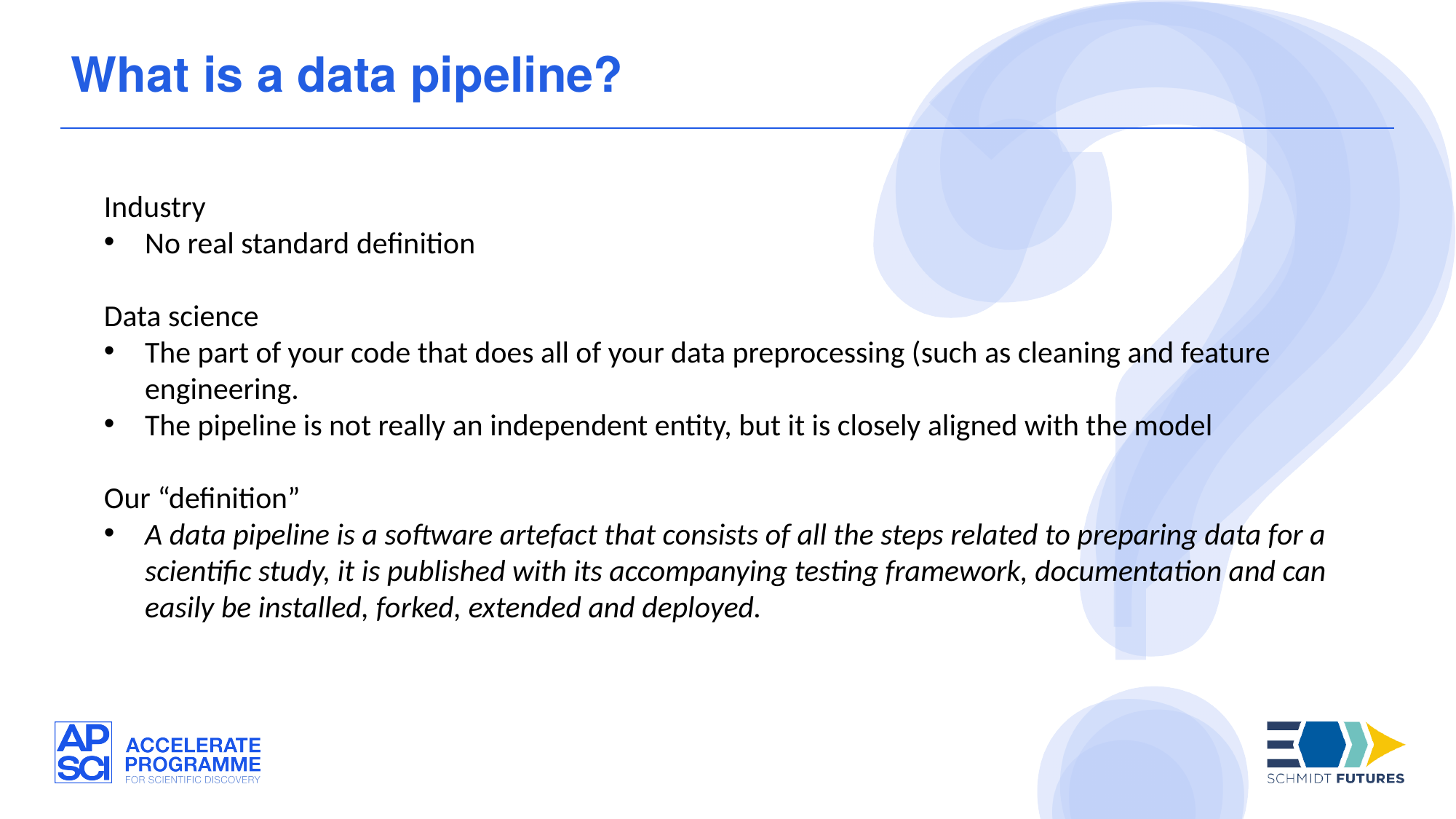

What is a data pipeline?

Industry
No real standard definition

Data science
The part of your code that does all of your data preprocessing (such as cleaning and feature engineering.
The pipeline is not really an independent entity, but it is closely aligned with the model

Our “definition”
A data pipeline is a software artefact that consists of all the steps related to preparing data for a scientific study, it is published with its accompanying testing framework, documentation and can easily be installed, forked, extended and deployed.